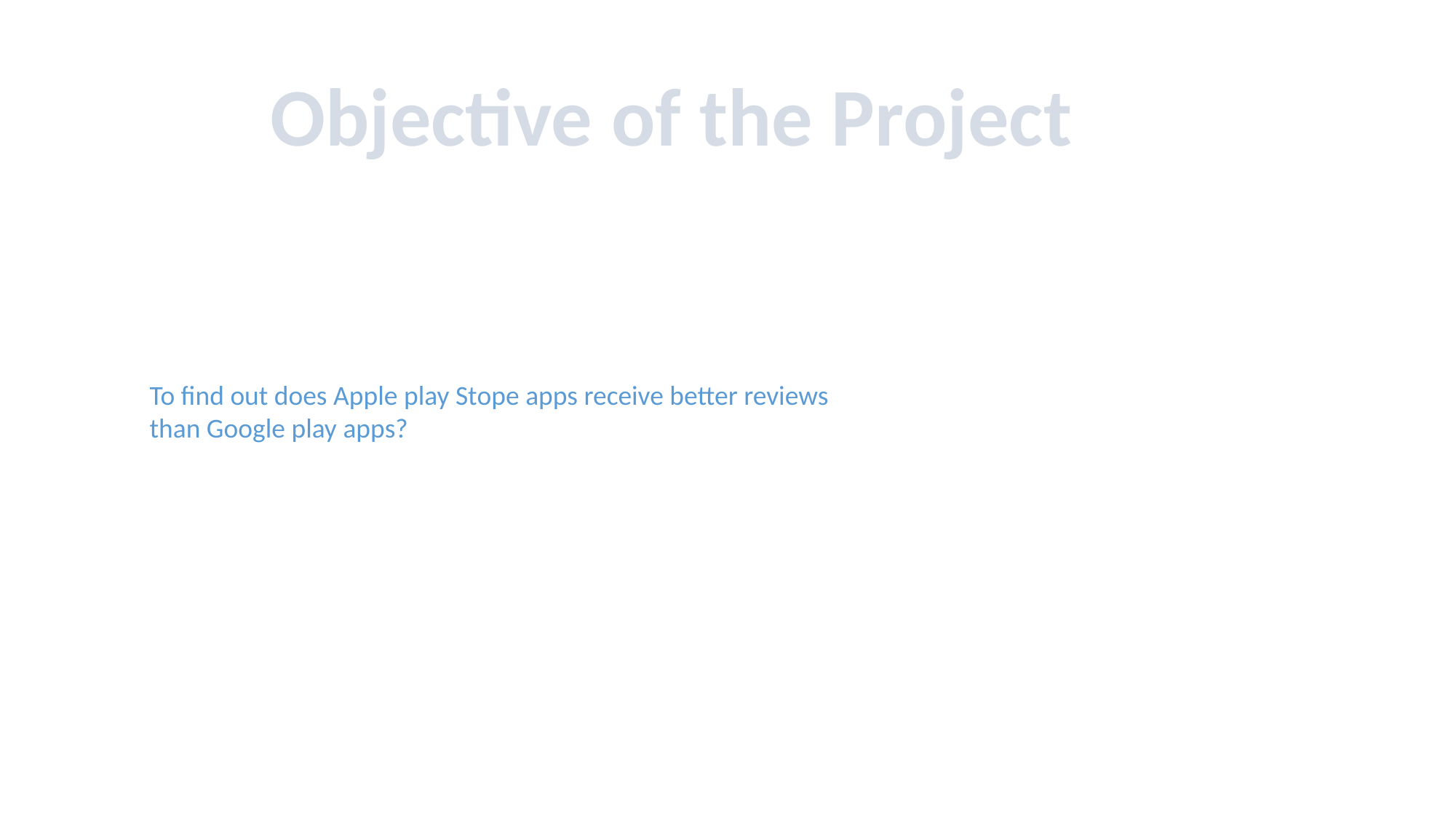

Objective of the Project
To find out does Apple play Stope apps receive better reviews than Google play apps?